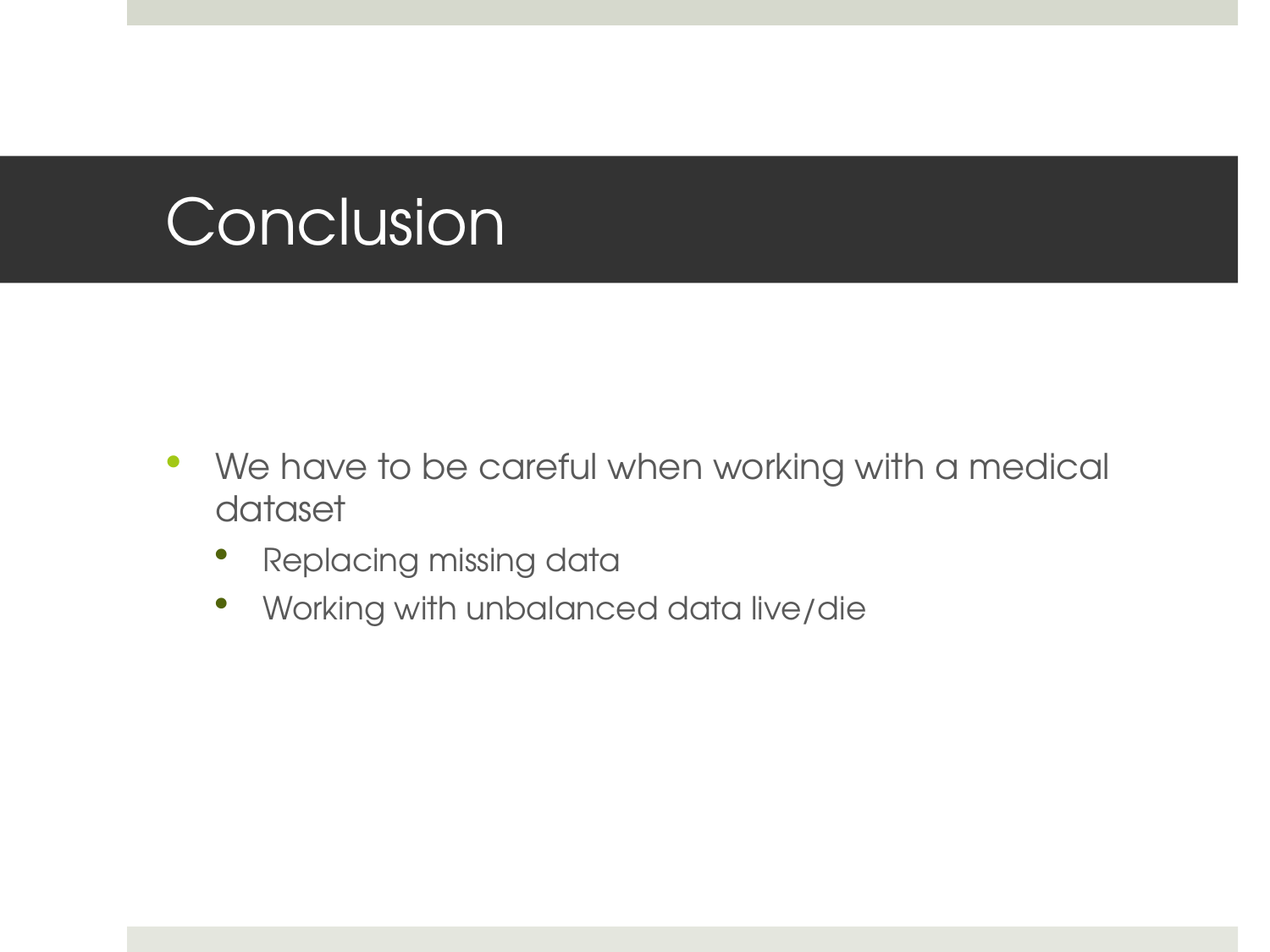

# Conclusion

We have to be careful when working with a medical dataset
Replacing missing data
Working with unbalanced data live/die